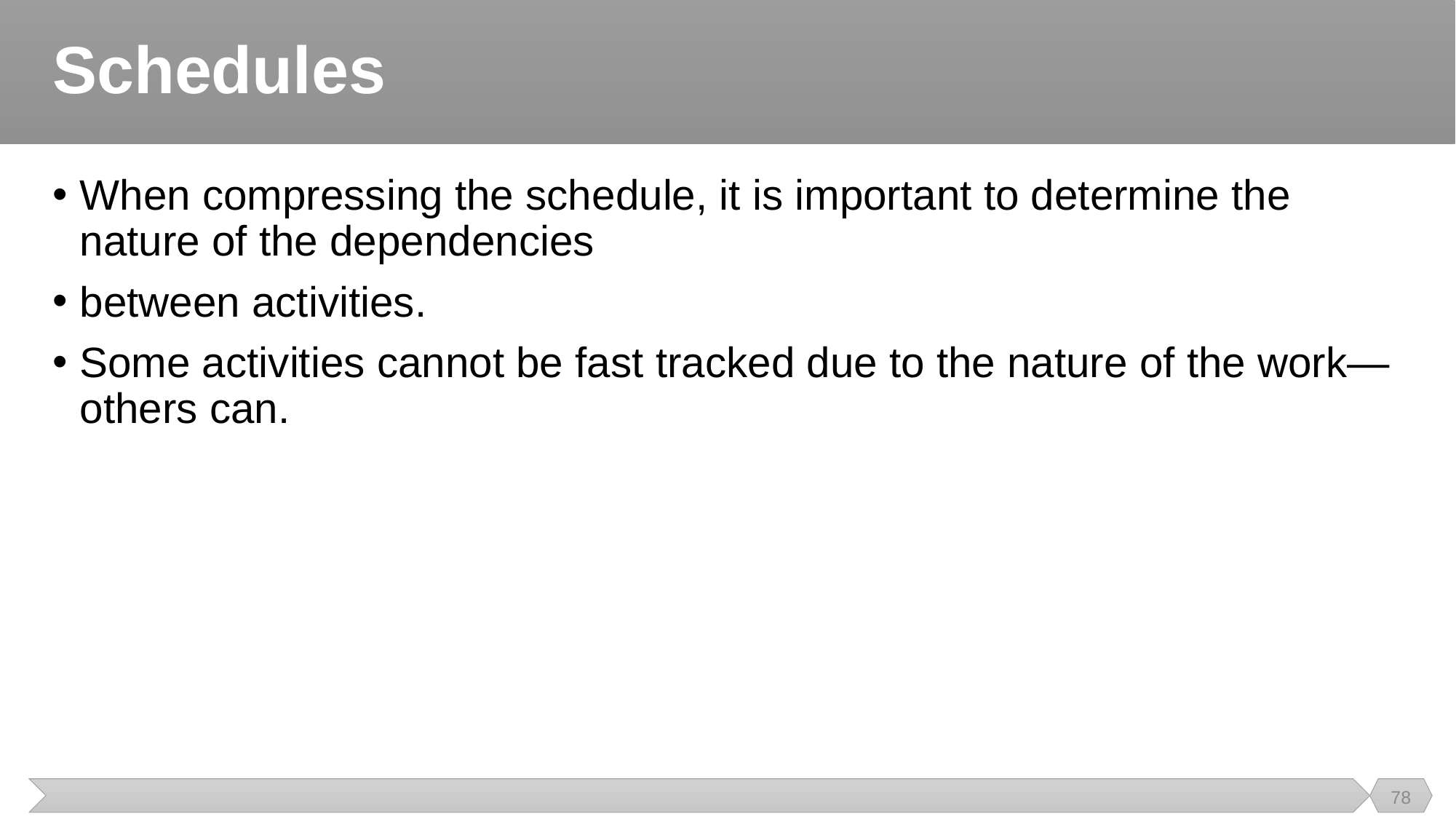

# Schedules
When compressing the schedule, it is important to determine the nature of the dependencies
between activities.
Some activities cannot be fast tracked due to the nature of the work—others can.
78